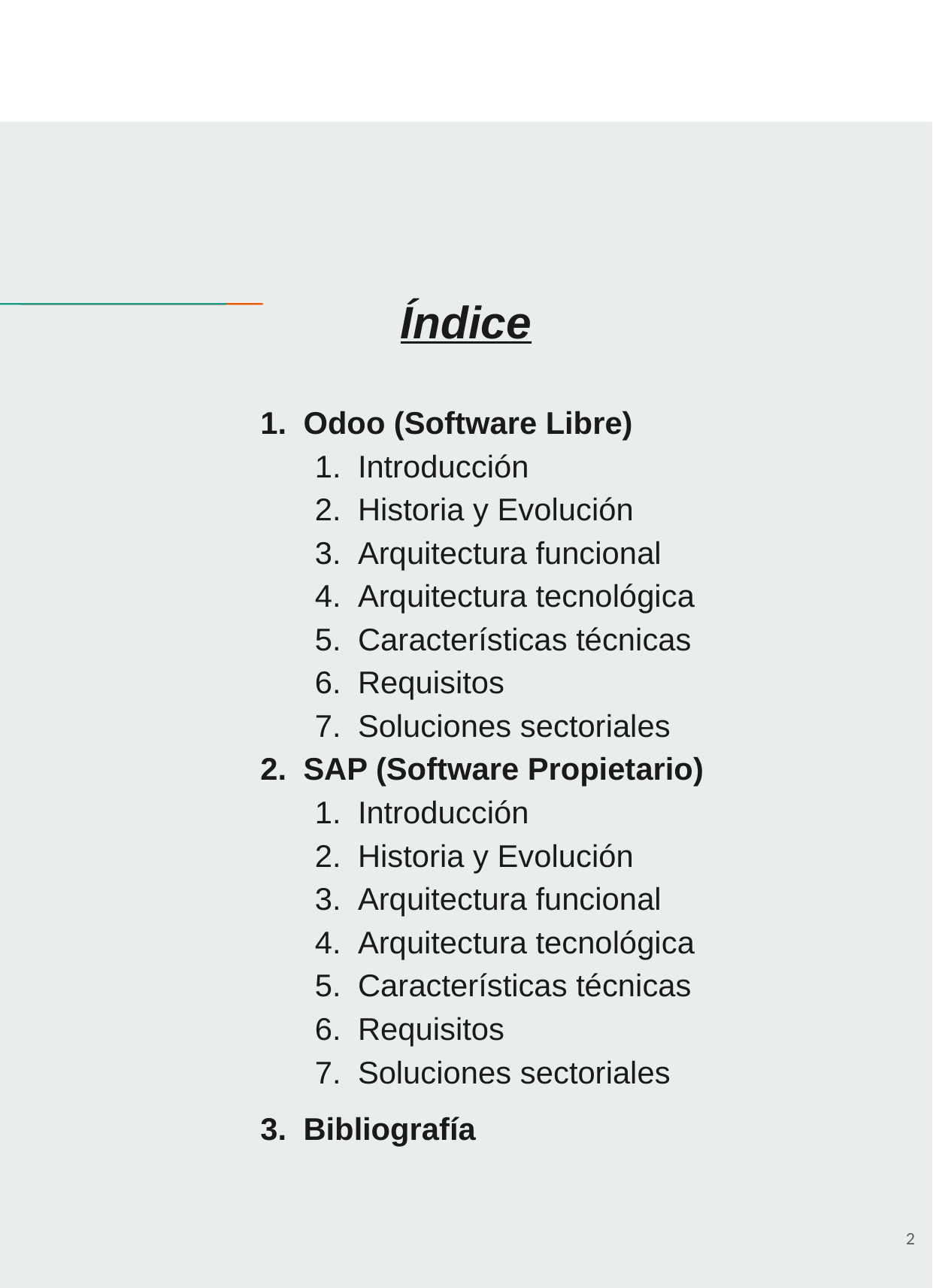

Índice

Odoo (Software Libre)
Introducción
Historia y Evolución
Arquitectura funcional
Arquitectura tecnológica
Características técnicas
Requisitos
Soluciones sectoriales
SAP (Software Propietario)
Introducción
Historia y Evolución
Arquitectura funcional
Arquitectura tecnológica
Características técnicas
Requisitos
Soluciones sectoriales
Bibliografía

2